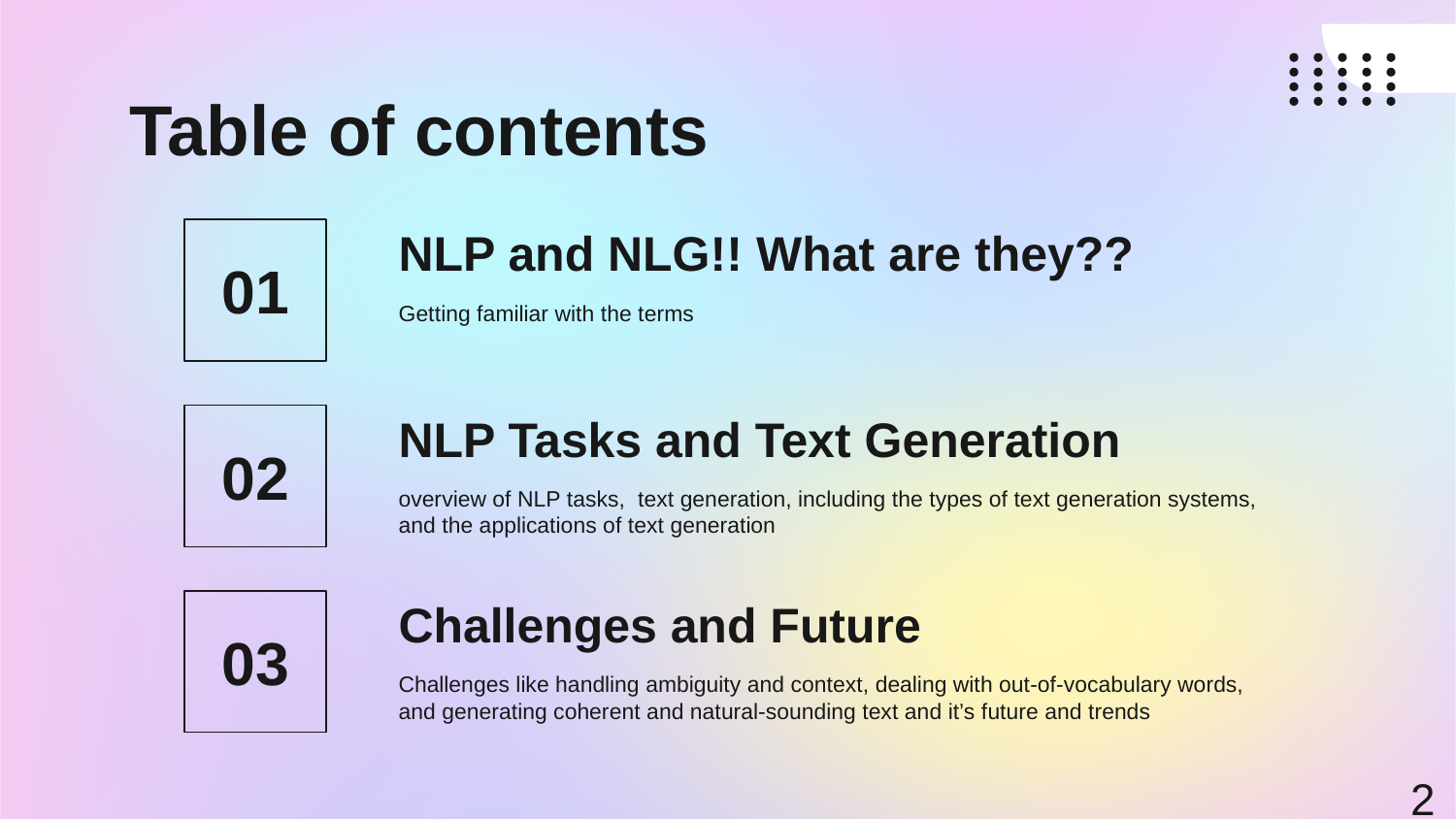

# Table of contents
NLP and NLG!! What are they??
01
Getting familiar with the terms
NLP Tasks and Text Generation
02
overview of NLP tasks,  text generation, including the types of text generation systems, and the applications of text generation
Challenges and Future
03
Challenges like handling ambiguity and context, dealing with out-of-vocabulary words, and generating coherent and natural-sounding text and it’s future and trends
2